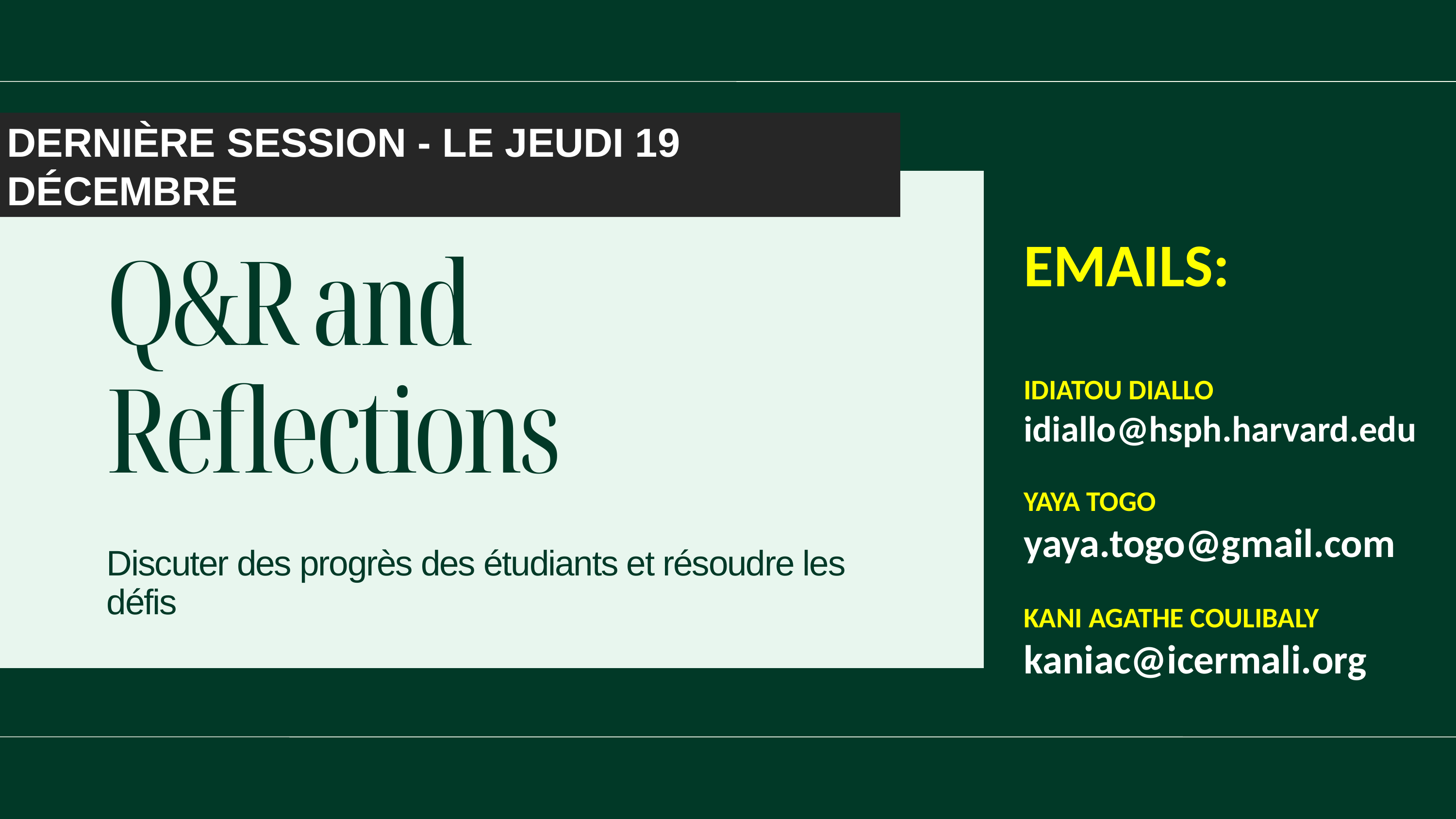

DERNIÈRE SESSION - LE JEUDI 19 DÉCEMBRE

Q&R and Reflections
Discuter des progrès des étudiants et résoudre les défis
EMAILS:

IDIATOU DIALLO
idiallo@hsph.harvard.edu

YAYA TOGO
yaya.togo@gmail.com

KANI AGATHE COULIBALY
kaniac@icermali.org